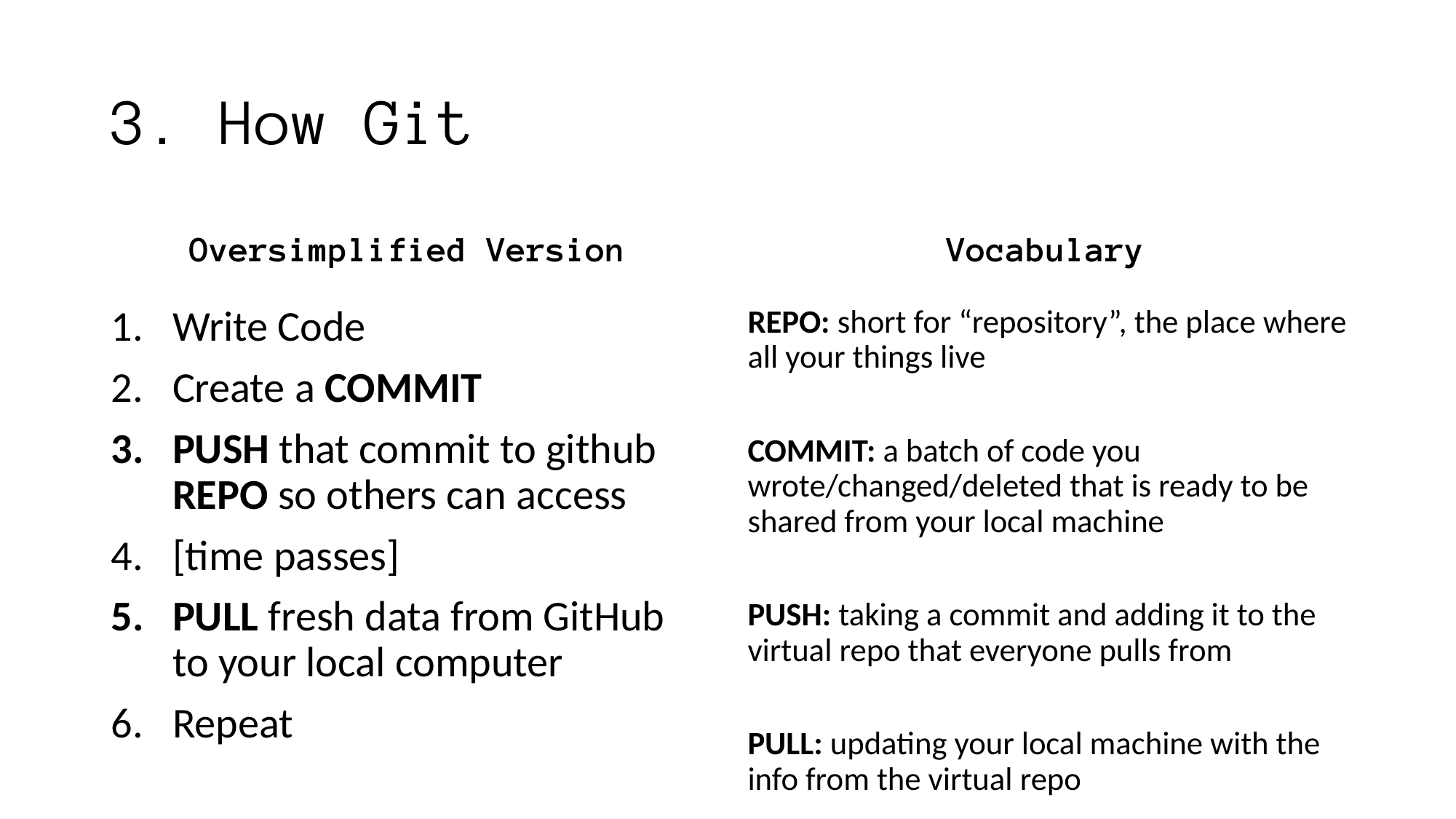

# 3. How Git
Oversimplified Version
Vocabulary
Write Code
Create a COMMIT
PUSH that commit to github REPO so others can access
[time passes]
PULL fresh data from GitHub to your local computer
Repeat
REPO: short for “repository”, the place where all your things live

COMMIT: a batch of code you wrote/changed/deleted that is ready to be shared from your local machine

PUSH: taking a commit and adding it to the virtual repo that everyone pulls from

PULL: updating your local machine with the info from the virtual repo